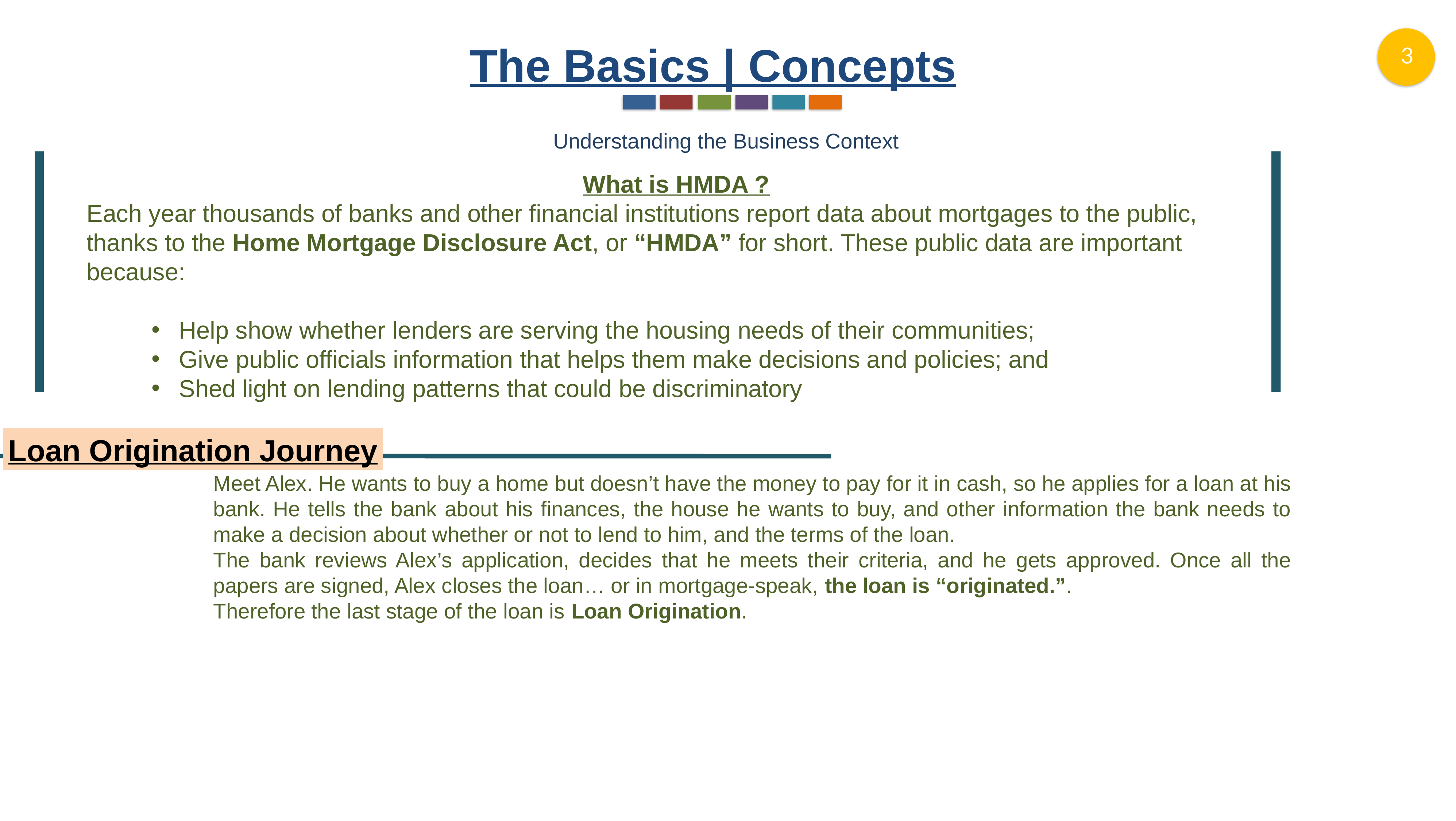

The Basics | Concepts
Understanding the Business Context

What is HMDA ?
Each year thousands of banks and other financial institutions report data about mortgages to the public, thanks to the Home Mortgage Disclosure Act, or “HMDA” for short. These public data are important because:

Help show whether lenders are serving the housing needs of their communities;
Give public officials information that helps them make decisions and policies; and
Shed light on lending patterns that could be discriminatory
Loan Origination Journey

Meet Alex. He wants to buy a home but doesn’t have the money to pay for it in cash, so he applies for a loan at his bank. He tells the bank about his finances, the house he wants to buy, and other information the bank needs to make a decision about whether or not to lend to him, and the terms of the loan.
The bank reviews Alex’s application, decides that he meets their criteria, and he gets approved. Once all the papers are signed, Alex closes the loan… or in mortgage-speak, the loan is “originated.”.
Therefore the last stage of the loan is Loan Origination.